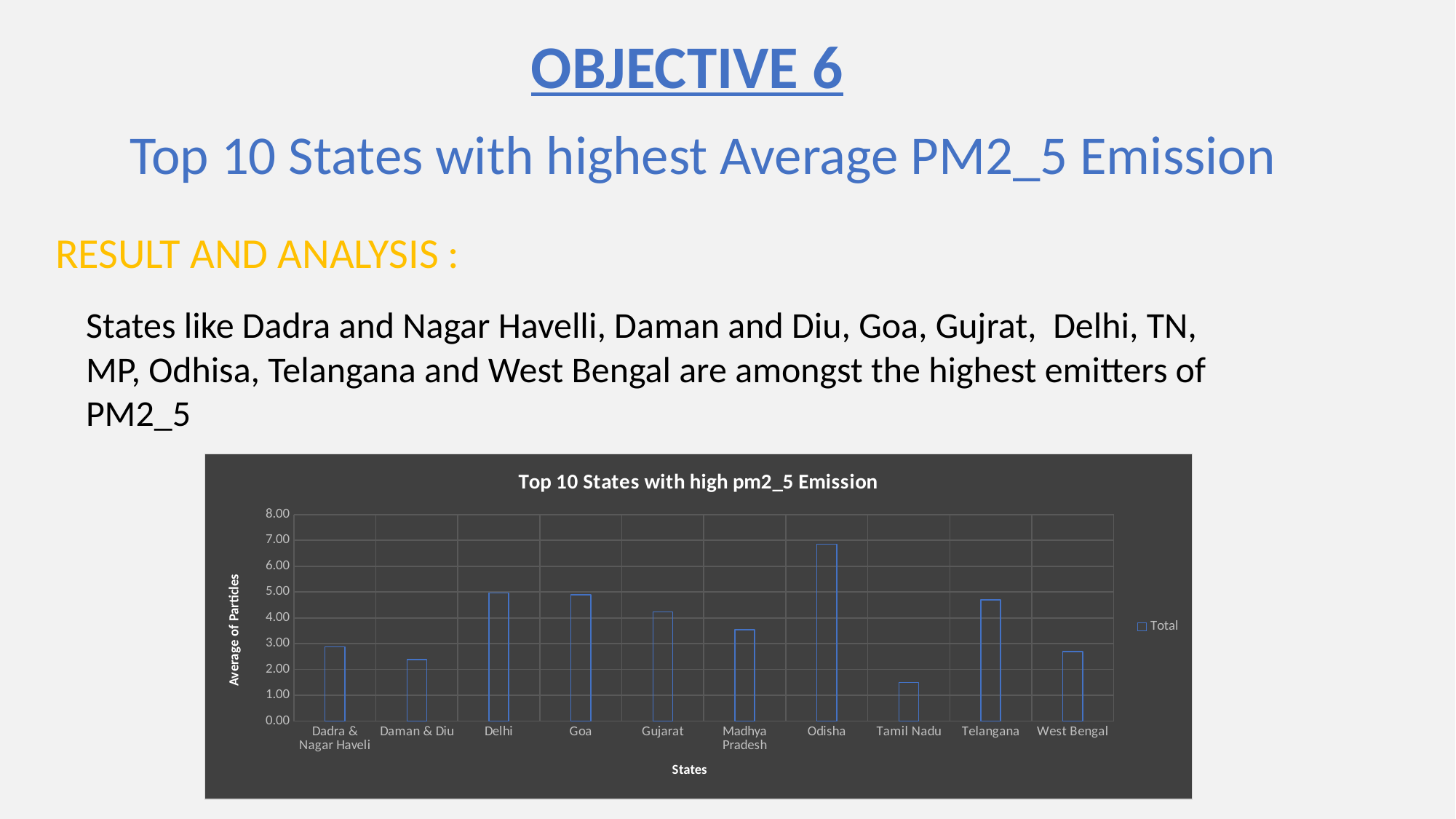

OBJECTIVE 6
# Top 10 States with highest Average PM2_5 Emission
RESULT AND ANALYSIS :
States like Dadra and Nagar Havelli, Daman and Diu, Goa, Gujrat,  Delhi, TN, MP, Odhisa, Telangana and West Bengal are amongst the highest emitters of PM2_5

### Chart: Top 10 States with high pm2_5 Emission

| Category | Total |
|---|---|
| Dadra & Nagar Haveli | 2.8803943217665653 |
| Daman & Diu | 2.390102301790285 |
| Delhi | 4.958905391182319 |
| Goa | 4.898359651949656 |
| Gujarat | 4.239196390808148 |
| Madhya Pradesh | 3.5415509036145667 |
| Odisha | 6.847459411795475 |
| Tamil Nadu | 1.502175559547719 |
| Telangana | 4.705349421819432 |
| West Bengal | 2.6940306281444286 |